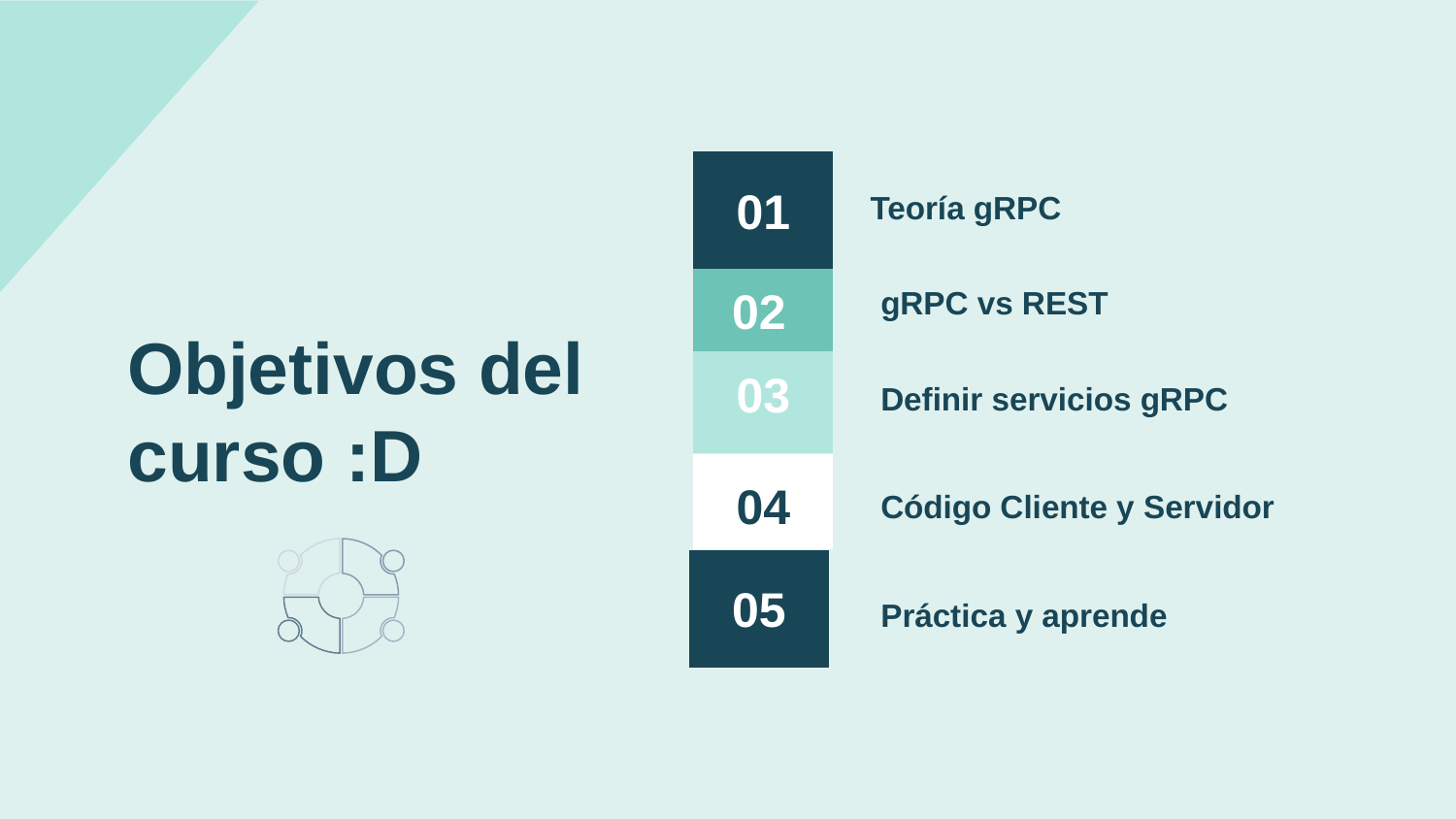

01
Teoría gRPC
# Objetivos del curso :D

gRPC vs REST
02
03

Definir servicios gRPC

04
Código Cliente y Servidor

05
Práctica y aprende